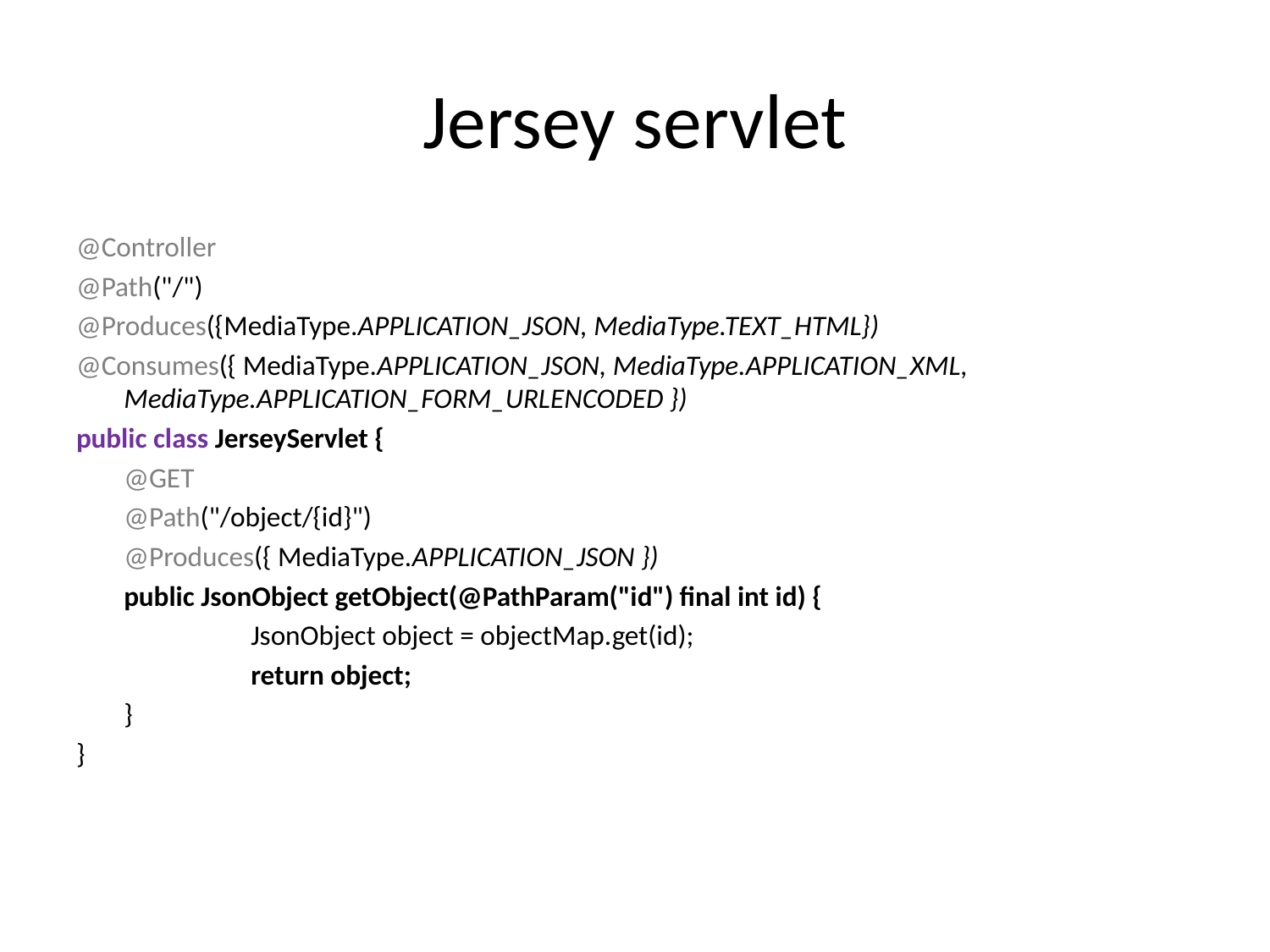

# Jersey servlet
@Controller
@Path("/")
@Produces({MediaType.APPLICATION_JSON, MediaType.TEXT_HTML})
@Consumes({ MediaType.APPLICATION_JSON, MediaType.APPLICATION_XML, MediaType.APPLICATION_FORM_URLENCODED })
public class JerseyServlet {
	@GET
	@Path("/object/{id}")
	@Produces({ MediaType.APPLICATION_JSON })
	public JsonObject getObject(@PathParam("id") final int id) {
       	 	JsonObject object = objectMap.get(id);
		return object;
	}
}